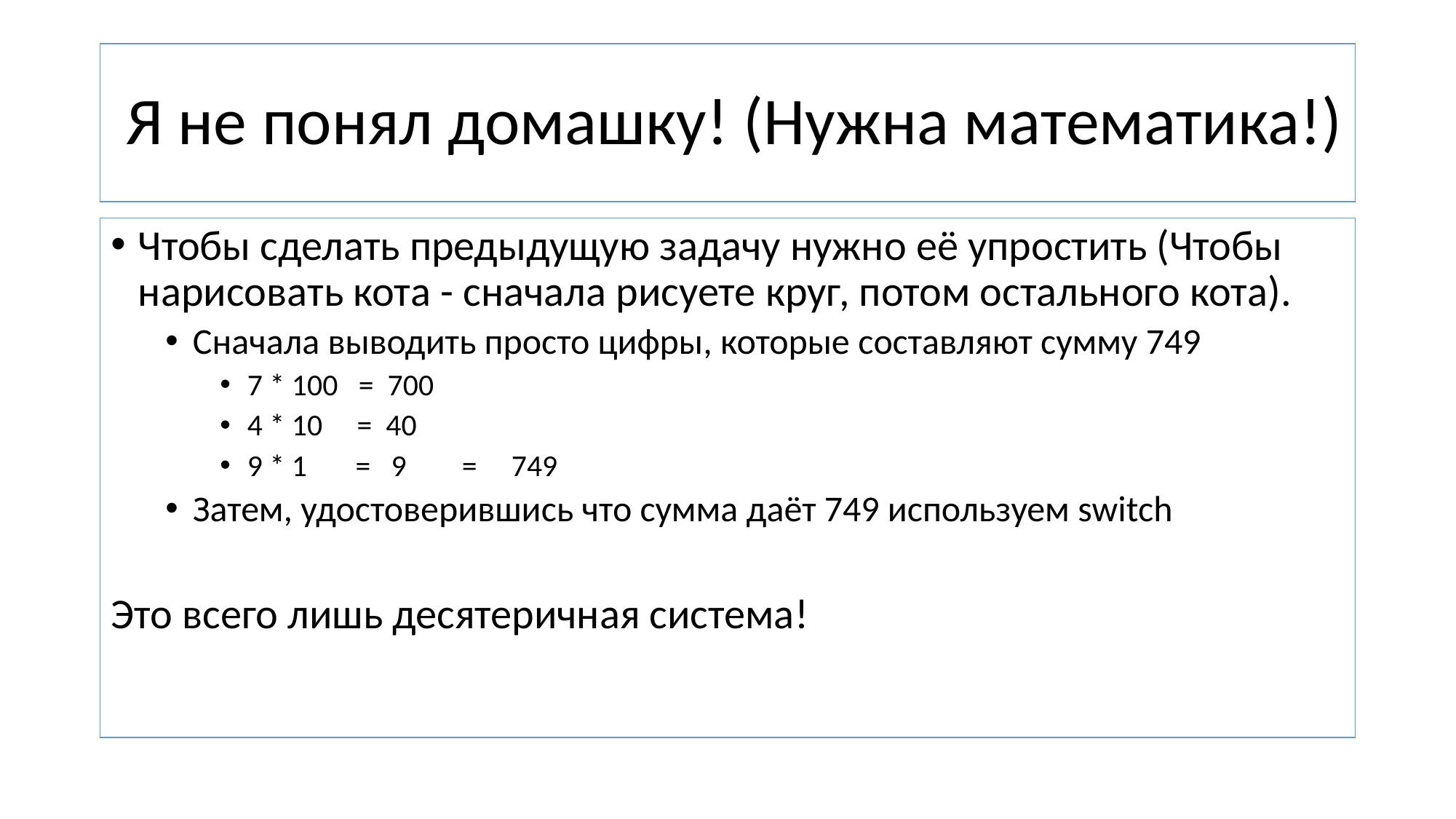

# Я не понял домашку! (Нужна математика!)
Чтобы сделать предыдущую задачу нужно её упростить (Чтобы нарисовать кота - сначала рисуете круг, потом остального кота).
Сначала выводить просто цифры, которые составляют сумму 749
7 * 100   =  700
4 * 10     =  40
9 * 1       =   9        =     749
Затем, удостоверившись что сумма даёт 749 используем switch

Это всего лишь десятеричная система!